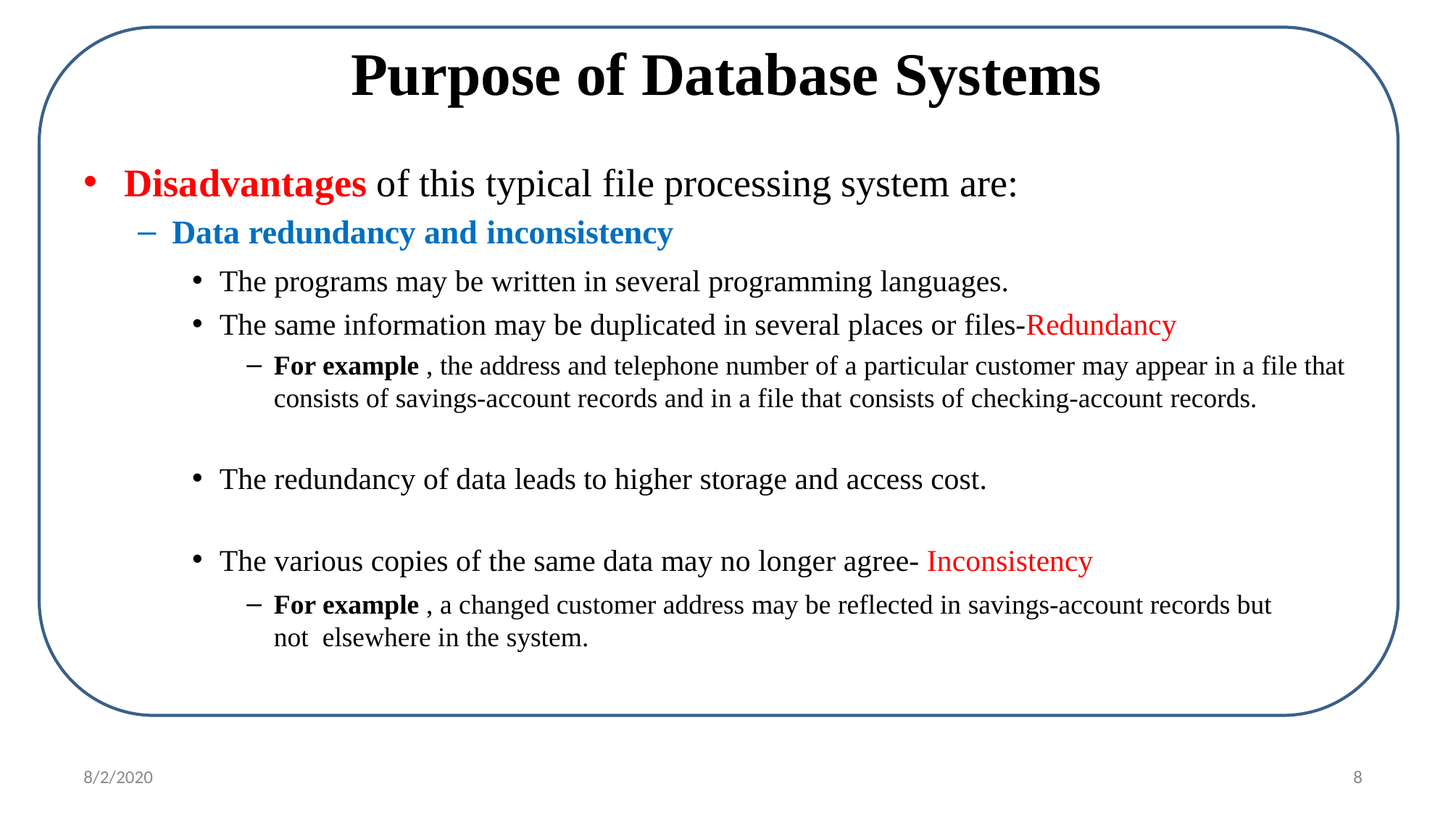

# Purpose of Database Systems
Disadvantages of this typical file processing system are:
Data redundancy and inconsistency
The programs may be written in several programming languages.
The same information may be duplicated in several places or files-Redundancy
For example , the address and telephone number of a particular customer may appear in a file that  consists of savings-account records and in a file that consists of checking-account records.

The redundancy of data leads to higher storage and access cost.

The various copies of the same data may no longer agree- Inconsistency
For example , a changed customer address may be reflected in savings-account records but not  elsewhere in the system.
8/2/2020
8